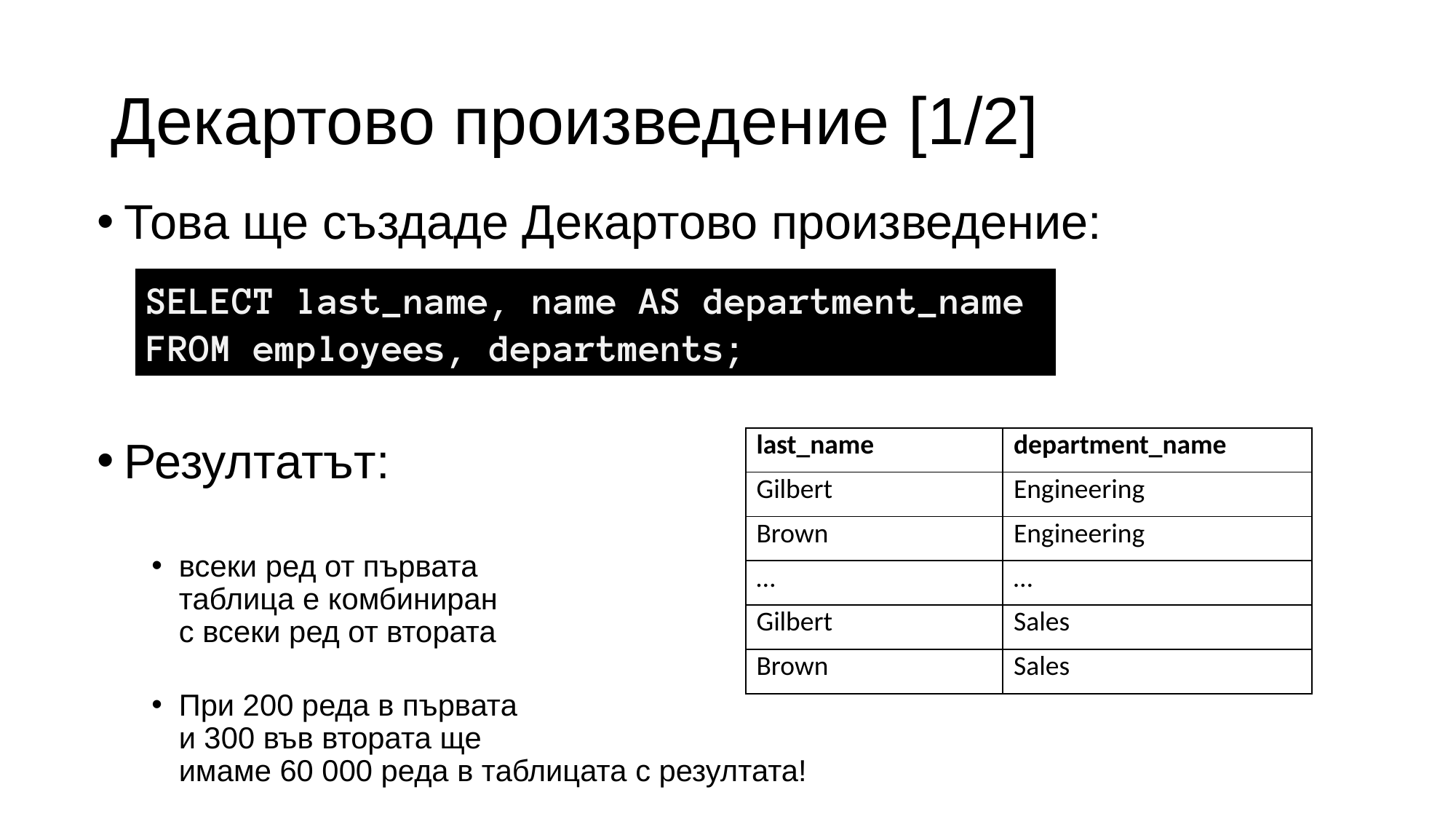

# Декартово произведение [1/2]
Това ще създаде Декартово произведение:

Резултатът:

всеки ред от първата
таблица е комбиниран
с всеки ред от втората
При 200 реда в първата
и 300 във втората ще
имаме 60 000 реда в таблицата с резултата!
SELECT last_name, name AS department_name
FROM employees, departments;
| last\_name | department\_name |
| --- | --- |
| Gilbert | Engineering |
| Brown | Engineering |
| … | … |
| Gilbert | Sales |
| Brown | Sales |